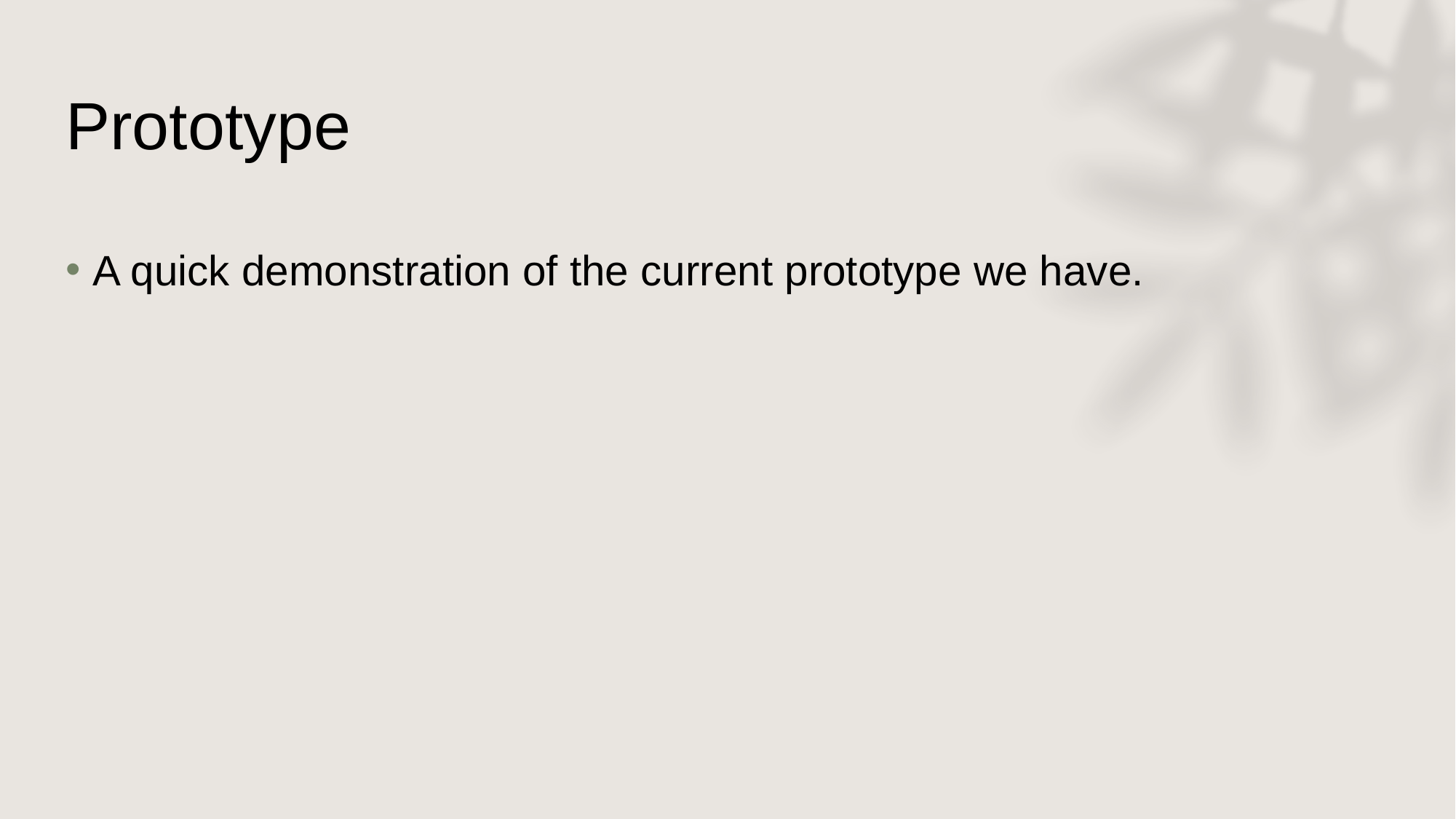

# Prototype
A quick demonstration of the current prototype we have.